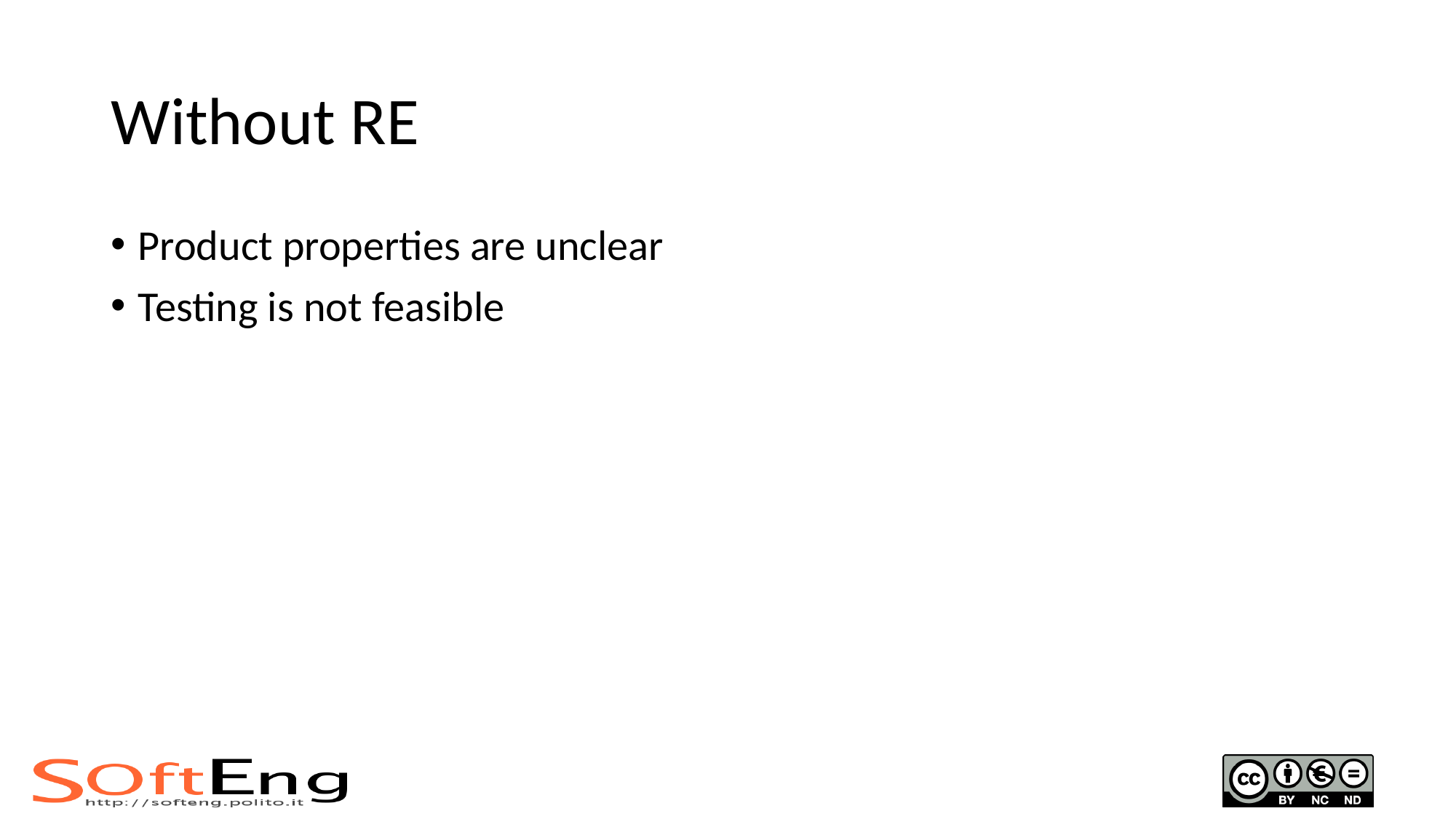

# Without RE
Product properties are unclear
Testing is not feasible